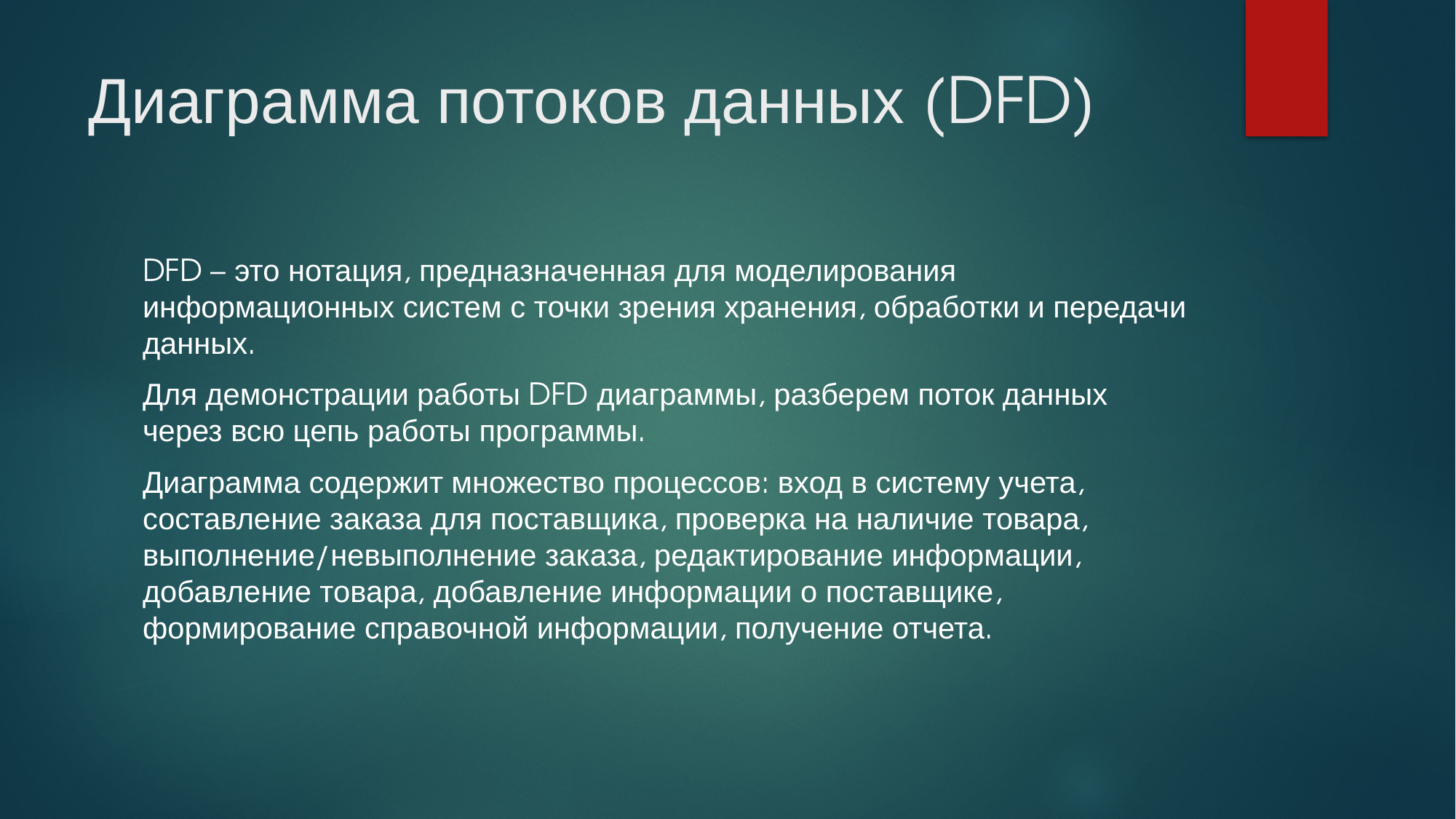

# Диаграмма потоков данных (DFD)
DFD – это нотация, предназначенная для моделирования информационных систем с точки зрения хранения, обработки и передачи данных.
Для демонстрации работы DFD диаграммы, разберем поток данных через всю цепь работы программы.
Диаграмма содержит множество процессов: вход в систему учета, составление заказа для поставщика, проверка на наличие товара, выполнение/невыполнение заказа, редактирование информации, добавление товара, добавление информации о поставщике, формирование справочной информации, получение отчета.